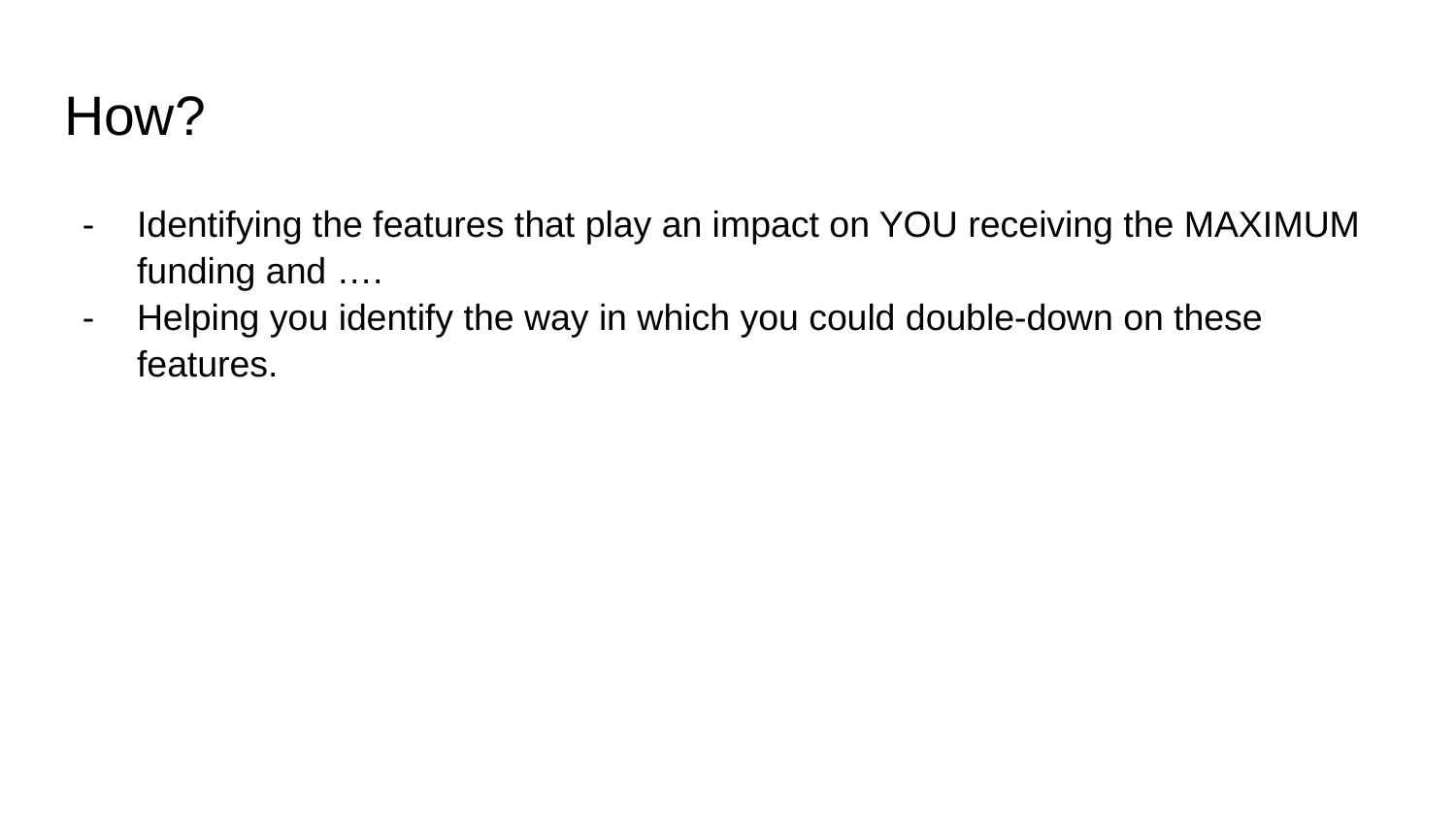

# How?
Identifying the features that play an impact on YOU receiving the MAXIMUM funding and ….
Helping you identify the way in which you could double-down on these features.